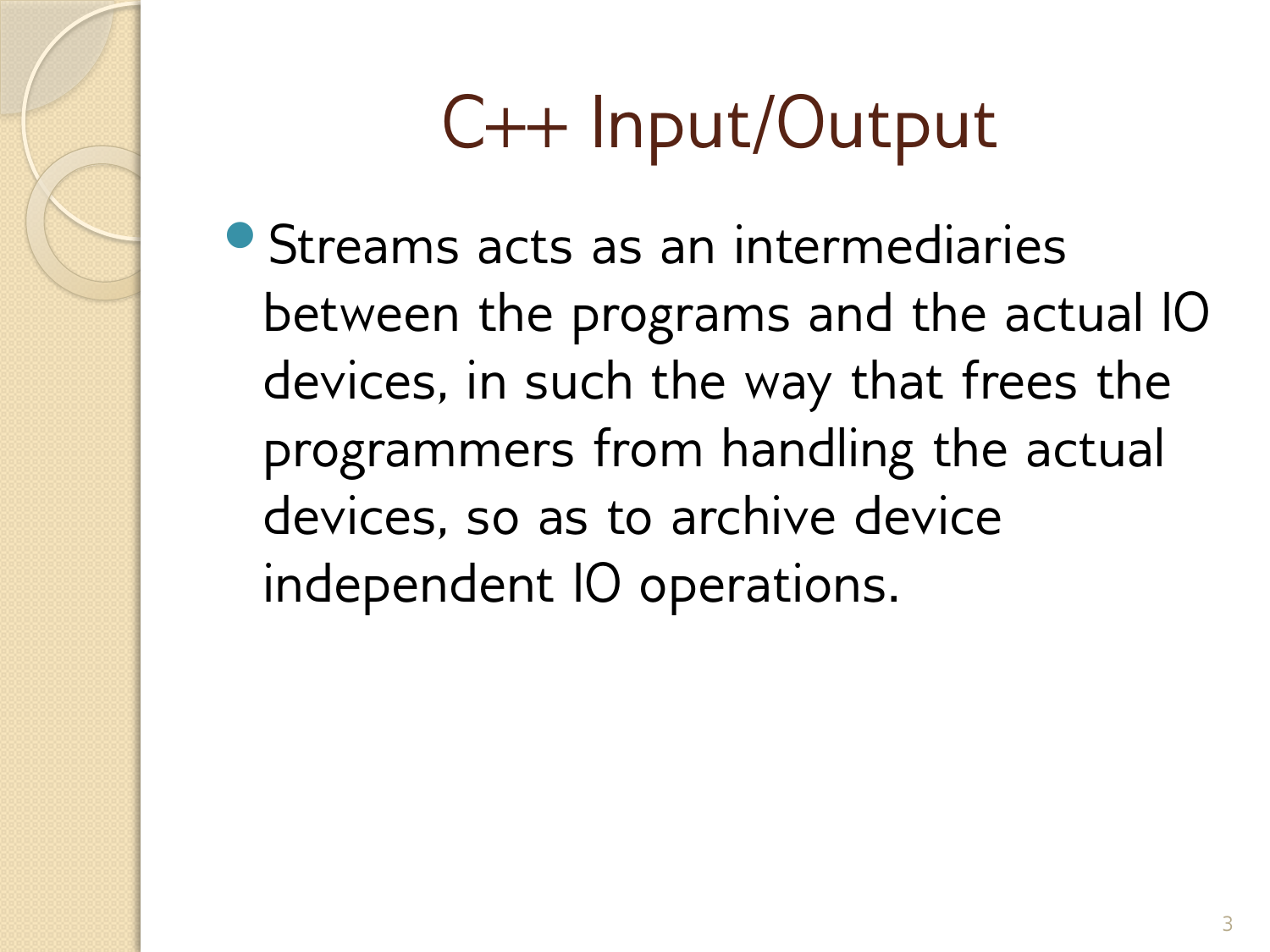

# C++ Input/Output
Streams acts as an intermediaries between the programs and the actual IO devices, in such the way that frees the programmers from handling the actual devices, so as to archive device independent IO operations.
3